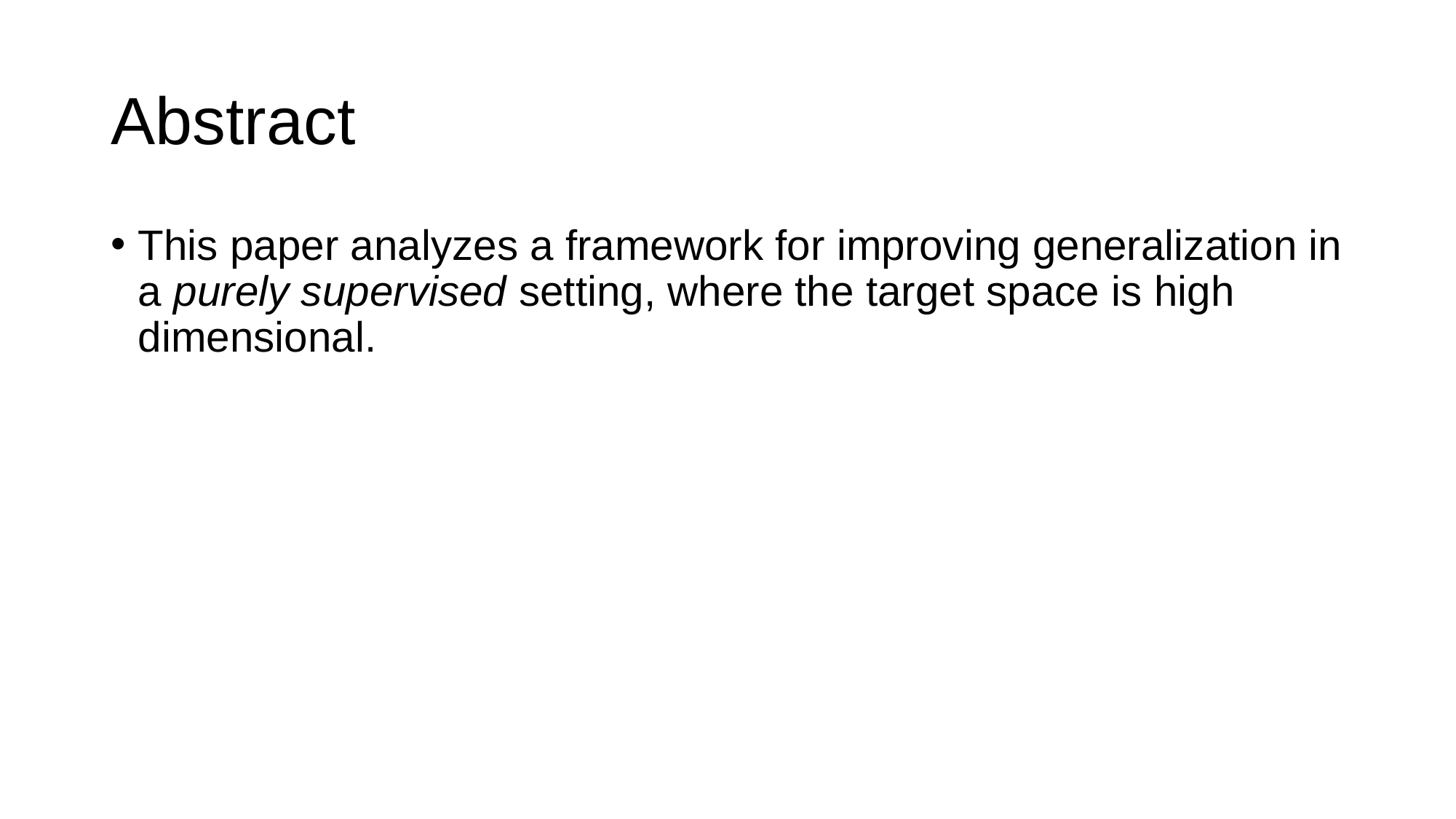

# Abstract
This paper analyzes a framework for improving generalization in a purely supervised setting, where the target space is high dimensional.